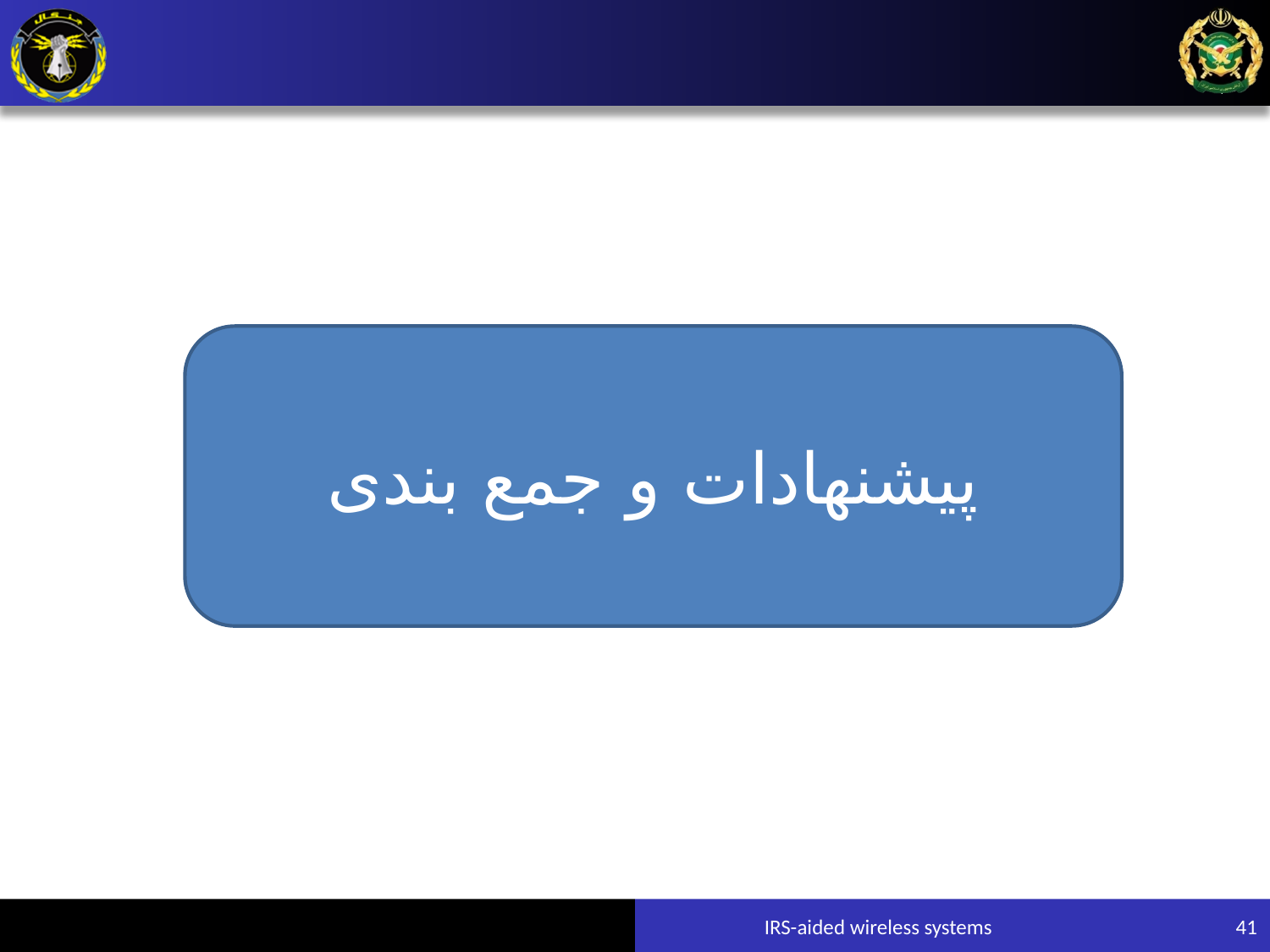

#

پیشنهادات و جمع بندی

IRS-aided wireless systems
41